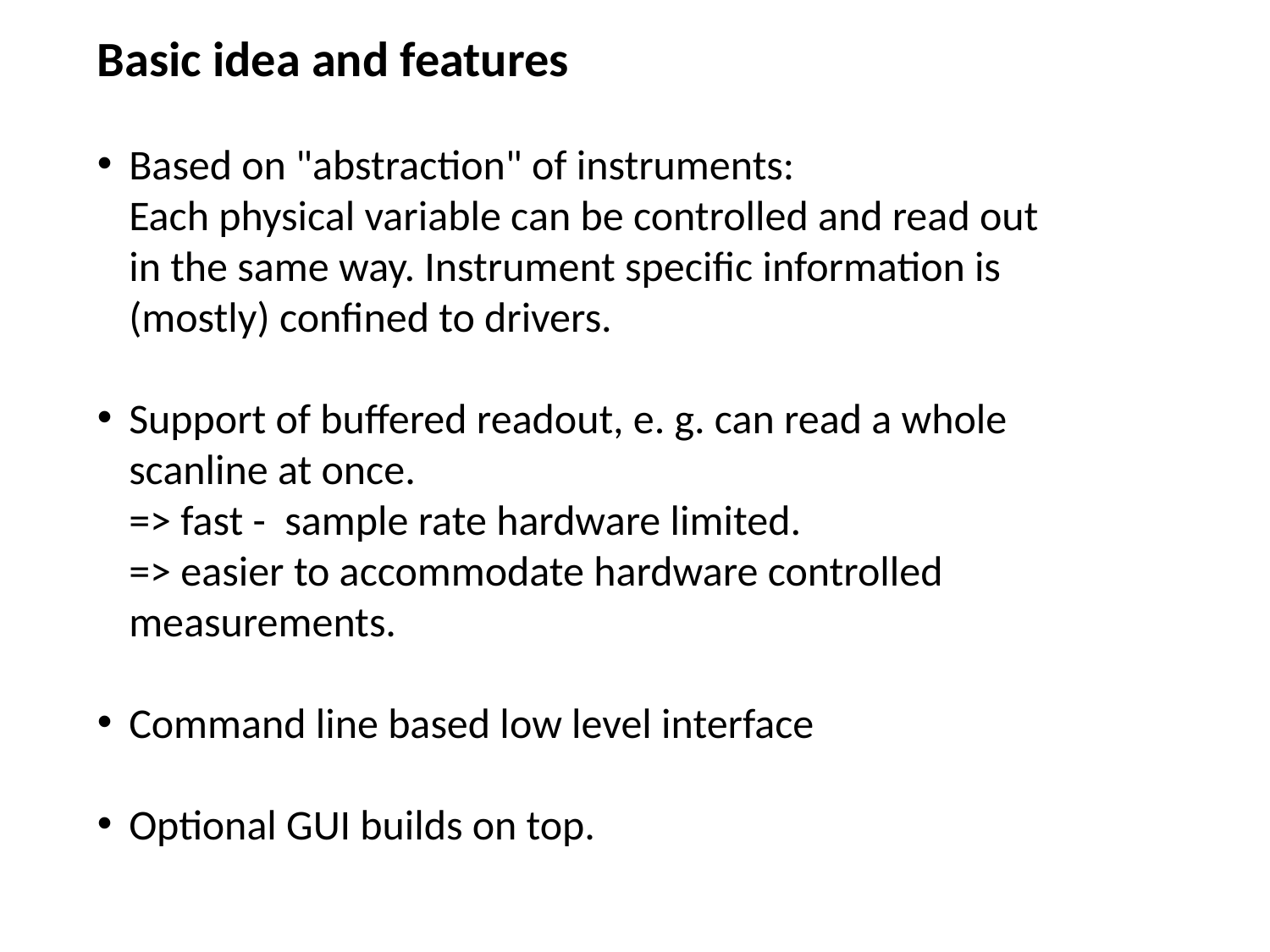

Basic idea and features

Based on "abstraction" of instruments:
Each physical variable can be controlled and read out in the same way. Instrument specific information is (mostly) confined to drivers.

Support of buffered readout, e. g. can read a whole scanline at once.
=> fast -  sample rate hardware limited.
=> easier to accommodate hardware controlled measurements.

Command line based low level interface

Optional GUI builds on top.